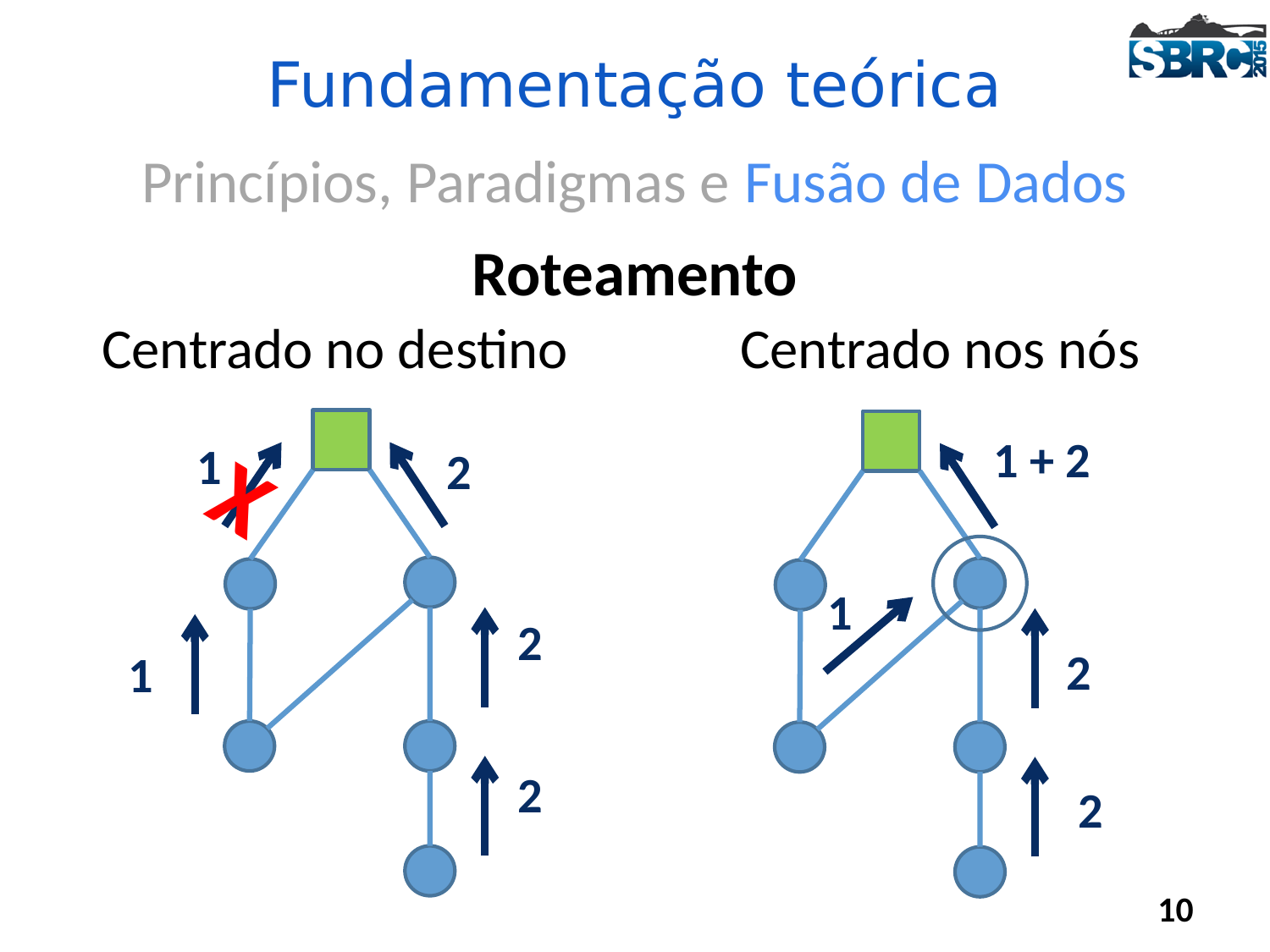

# Fundamentação teórica
Princípios, Paradigmas e Fusão de Dados
Roteamento
Centrado no destino
Centrado nos nós

1 + 2
1
X
2

1
2
2
1

2
2

10